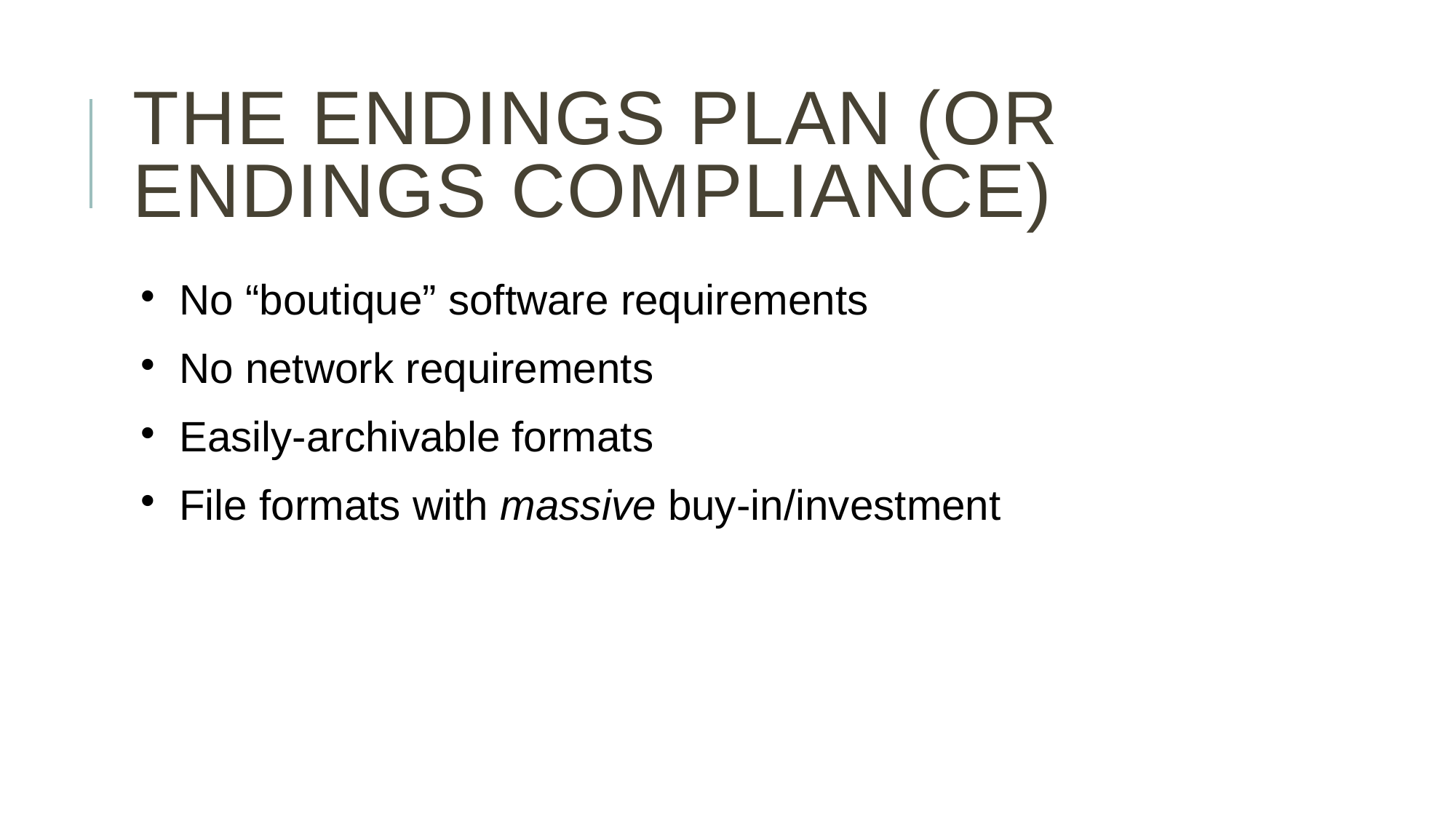

# The Endings Plan (Or Endings Compliance)
No “boutique” software requirements
No network requirements
Easily-archivable formats
File formats with massive buy-in/investment